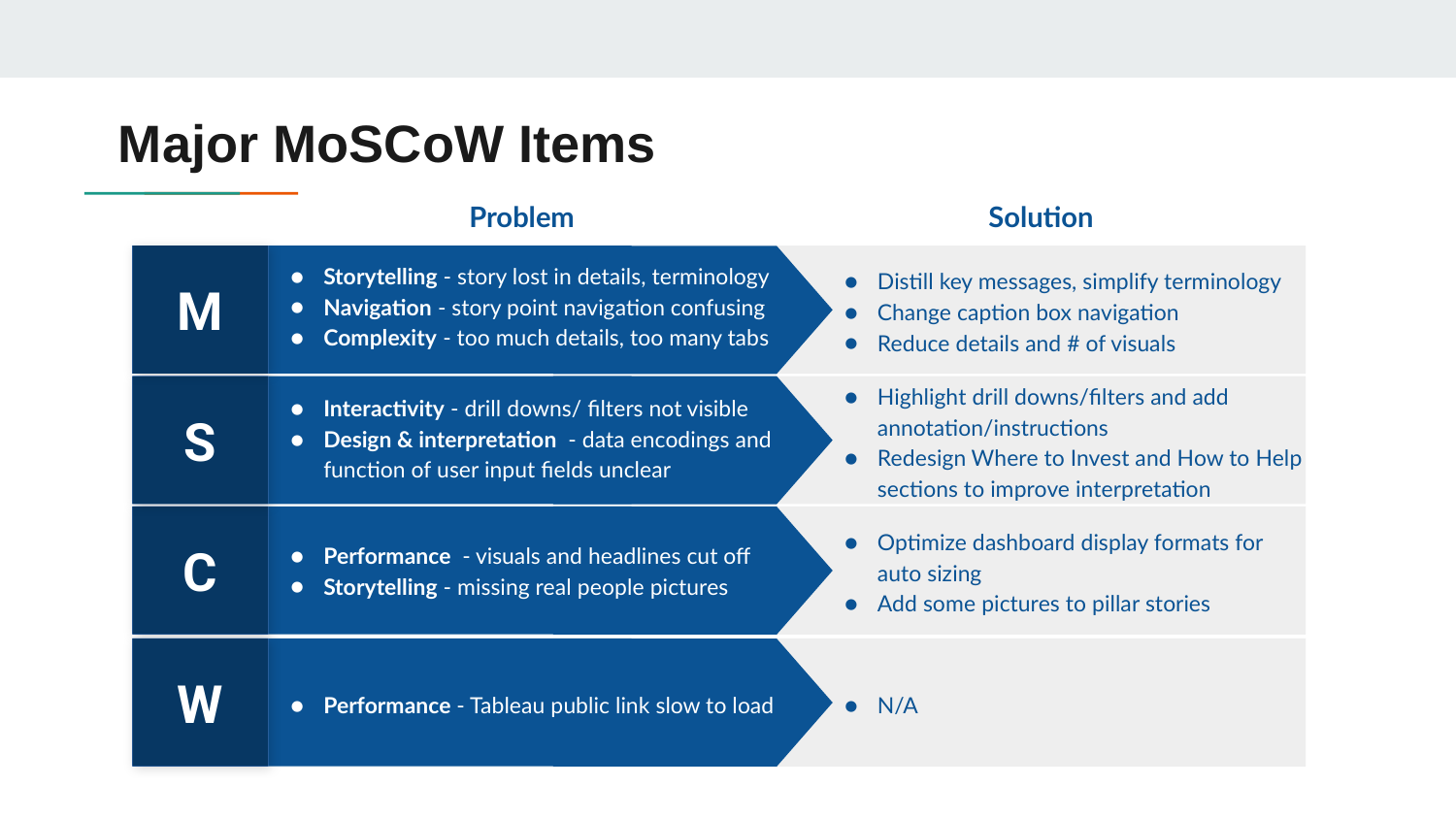

# Major MoSCoW Items

Problem
Solution

M

Distill key messages, simplify terminology
Change caption box navigation
Reduce details and # of visuals
Storytelling - story lost in details, terminology
Navigation - story point navigation confusing
Complexity - too much details, too many tabs

S

Highlight drill downs/filters and add annotation/instructions
Redesign Where to Invest and How to Help sections to improve interpretation
Interactivity - drill downs/ filters not visible
Design & interpretation  - data encodings and function of user input fields unclear

C

Optimize dashboard display formats for auto sizing
Add some pictures to pillar stories
Performance  - visuals and headlines cut off
Storytelling - missing real people pictures

W

N/A
Performance - Tableau public link slow to load